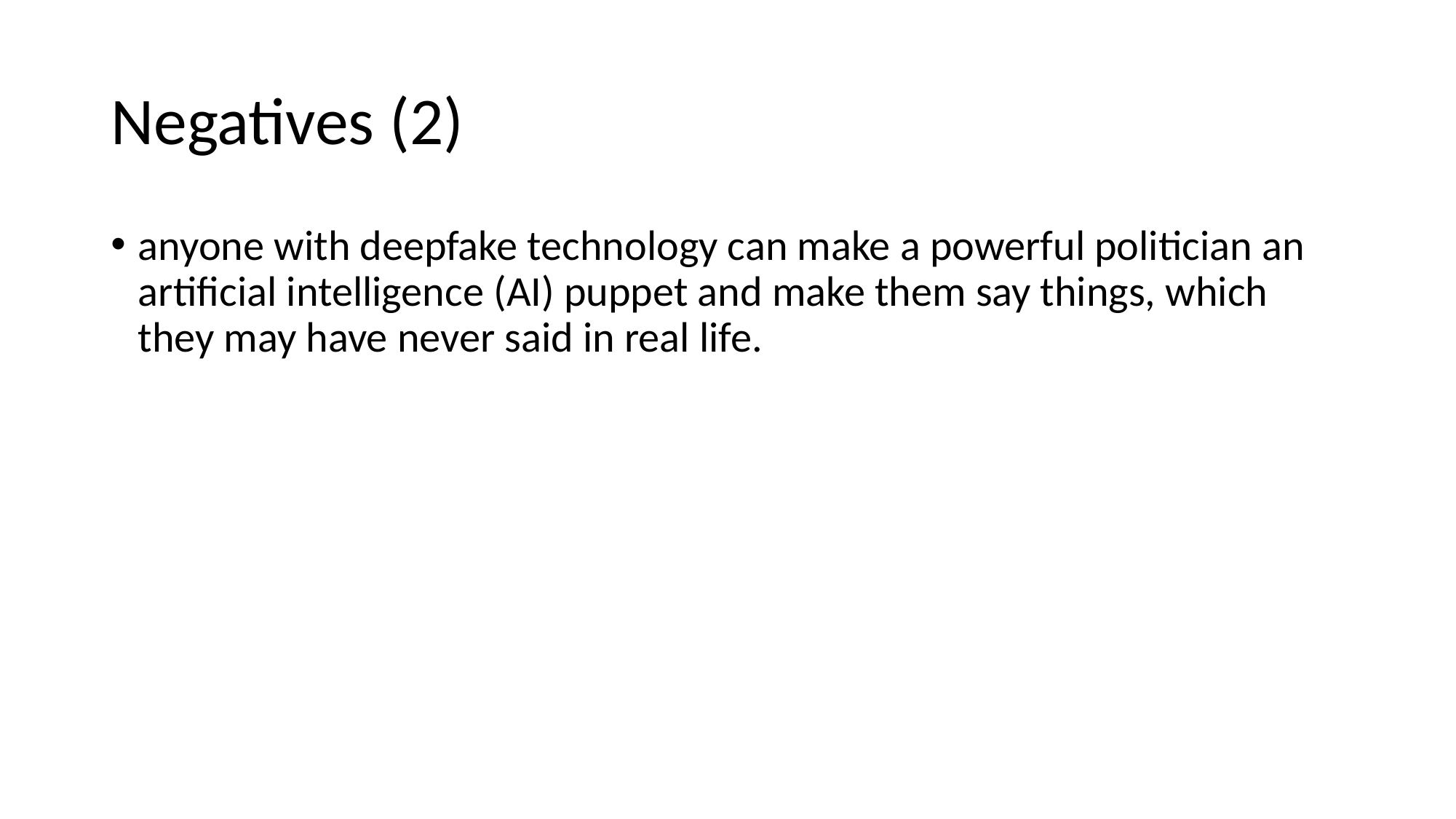

# Negatives (2)
anyone with deepfake technology can make a powerful politician an artificial intelligence (AI) puppet and make them say things, which they may have never said in real life.